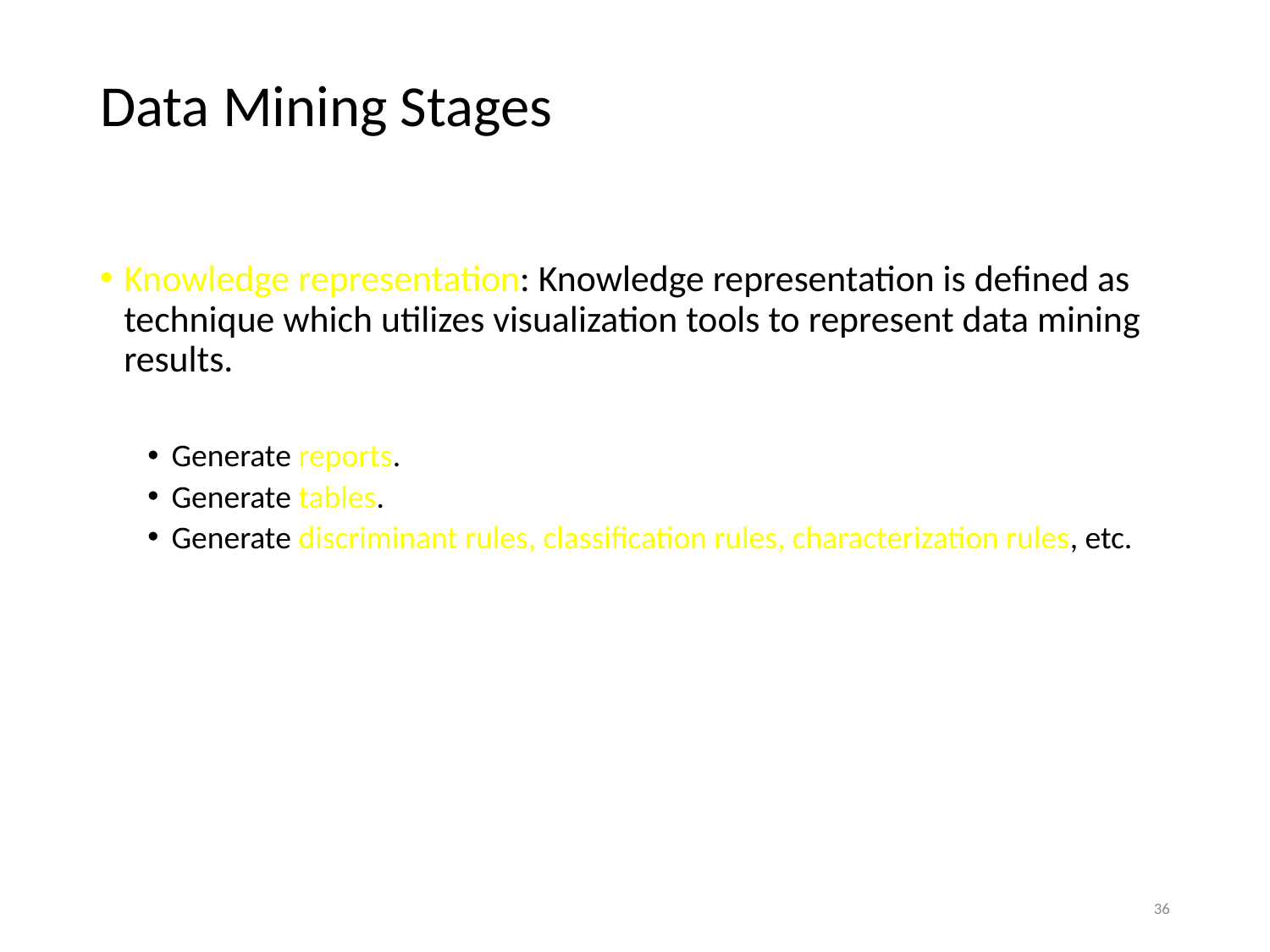

# Data Mining Stages
Knowledge representation: Knowledge representation is defined as technique which utilizes visualization tools to represent data mining results.

Generate reports.
Generate tables.
Generate discriminant rules, classification rules, characterization rules, etc.

36